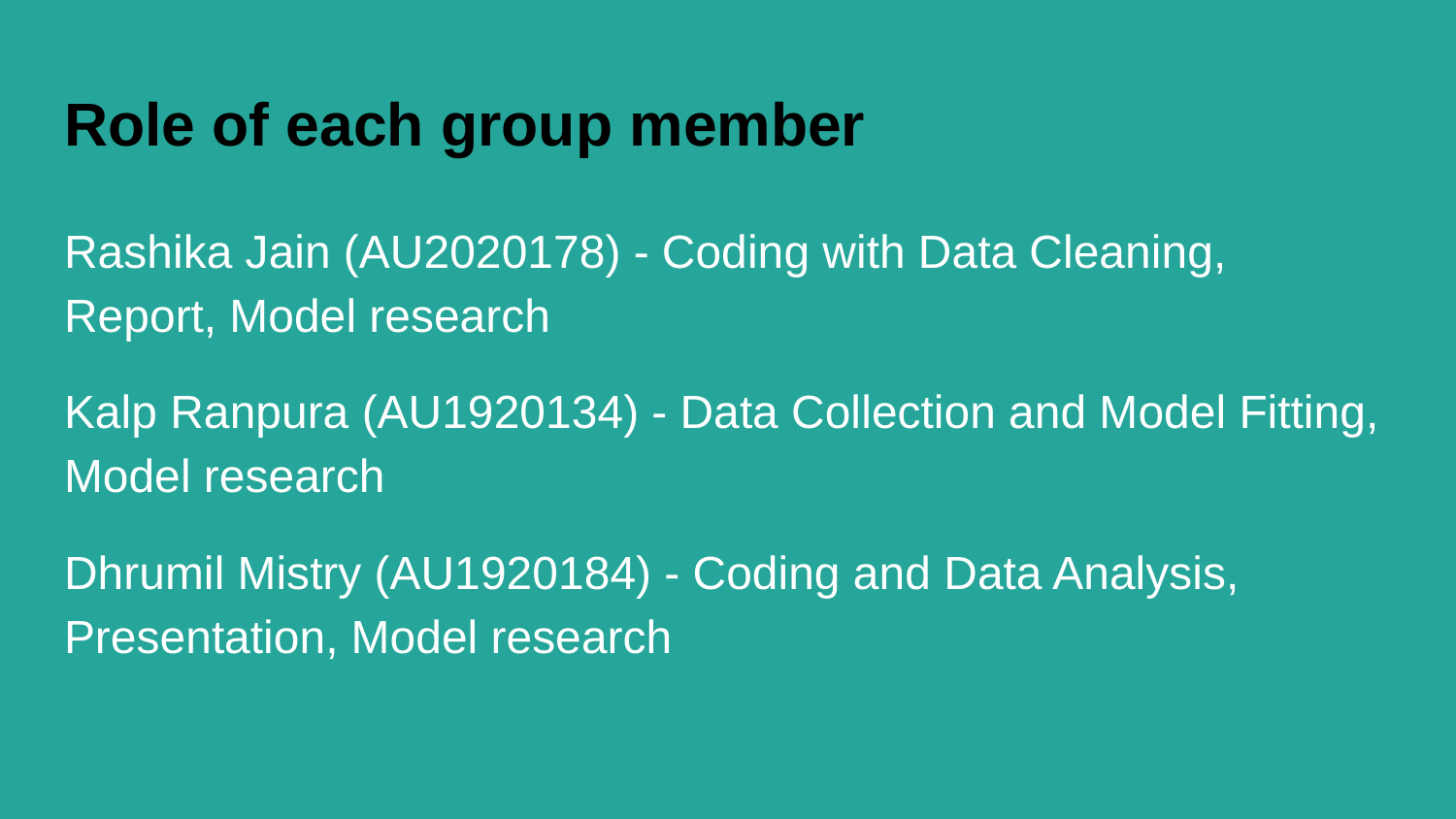

# Role of each group member
Rashika Jain (AU2020178) - Coding with Data Cleaning, Report, Model research
Kalp Ranpura (AU1920134) - Data Collection and Model Fitting, Model research
Dhrumil Mistry (AU1920184) - Coding and Data Analysis, Presentation, Model research